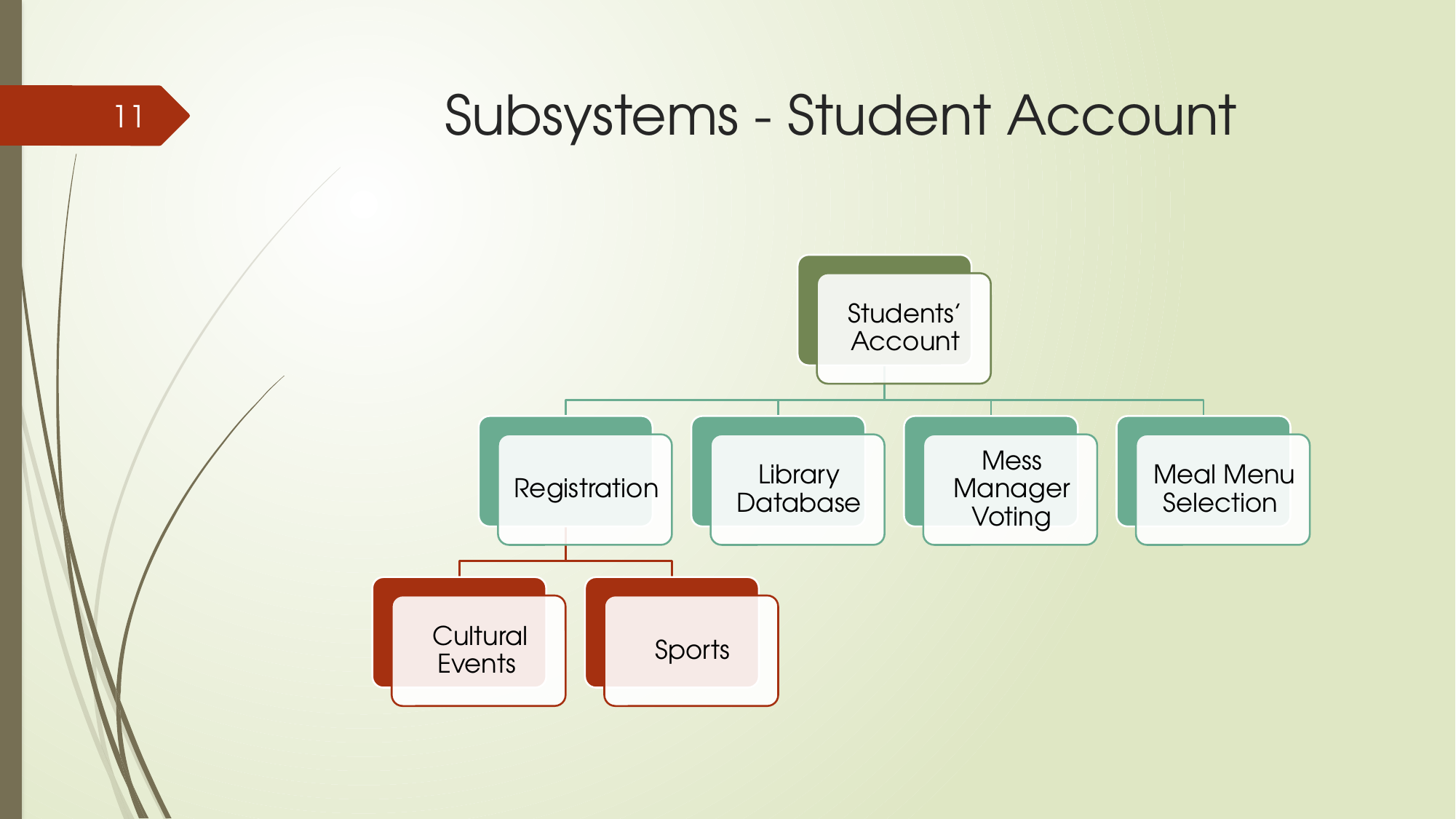

# Subsystems - Student Account
11
Students’ Account
Registration
Cultural Events
Sports
Library Database
Mess Manager Voting
Meal Menu Selection